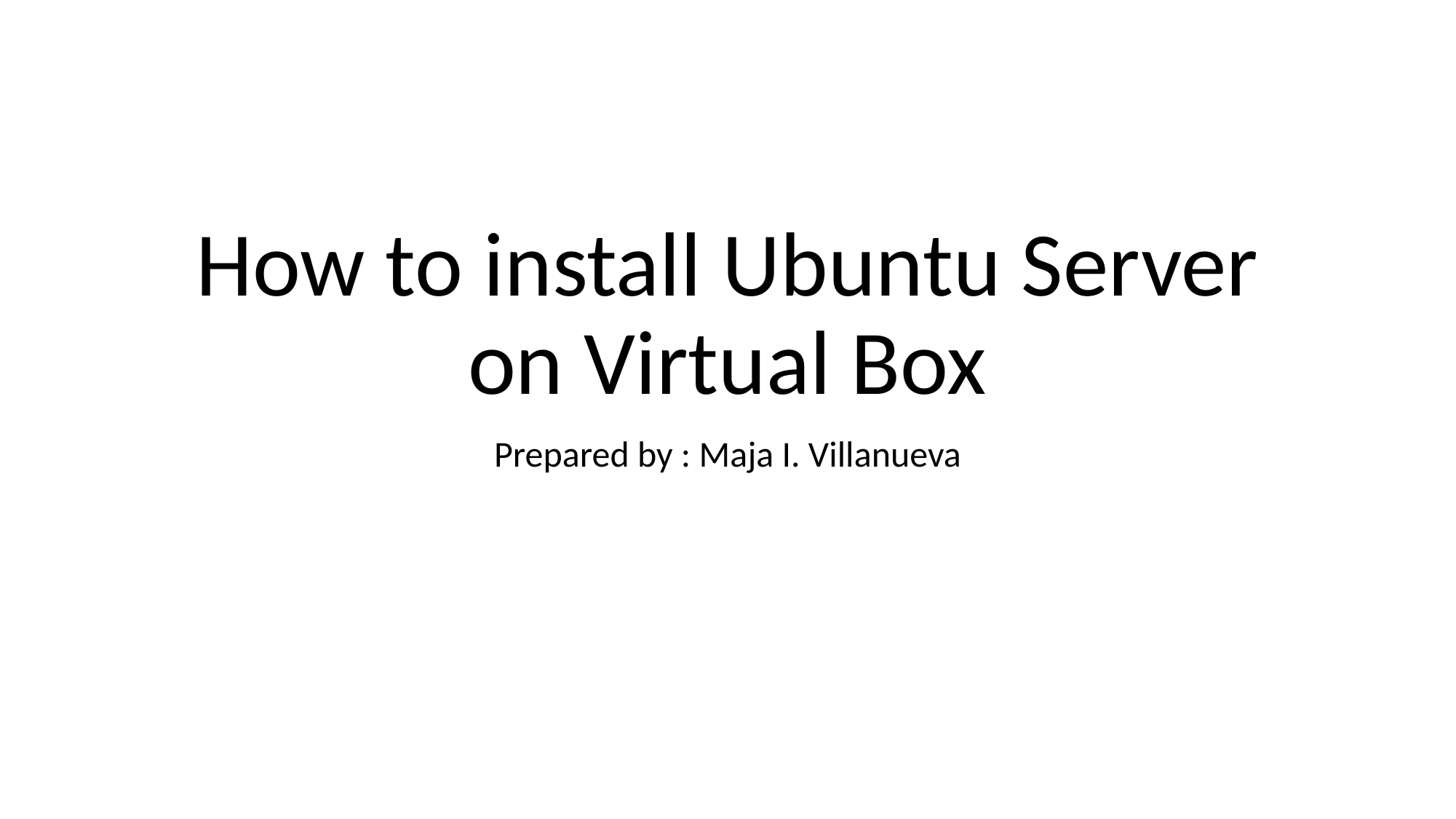

# How to install Ubuntu Server on Virtual Box
Prepared by : Maja I. Villanueva